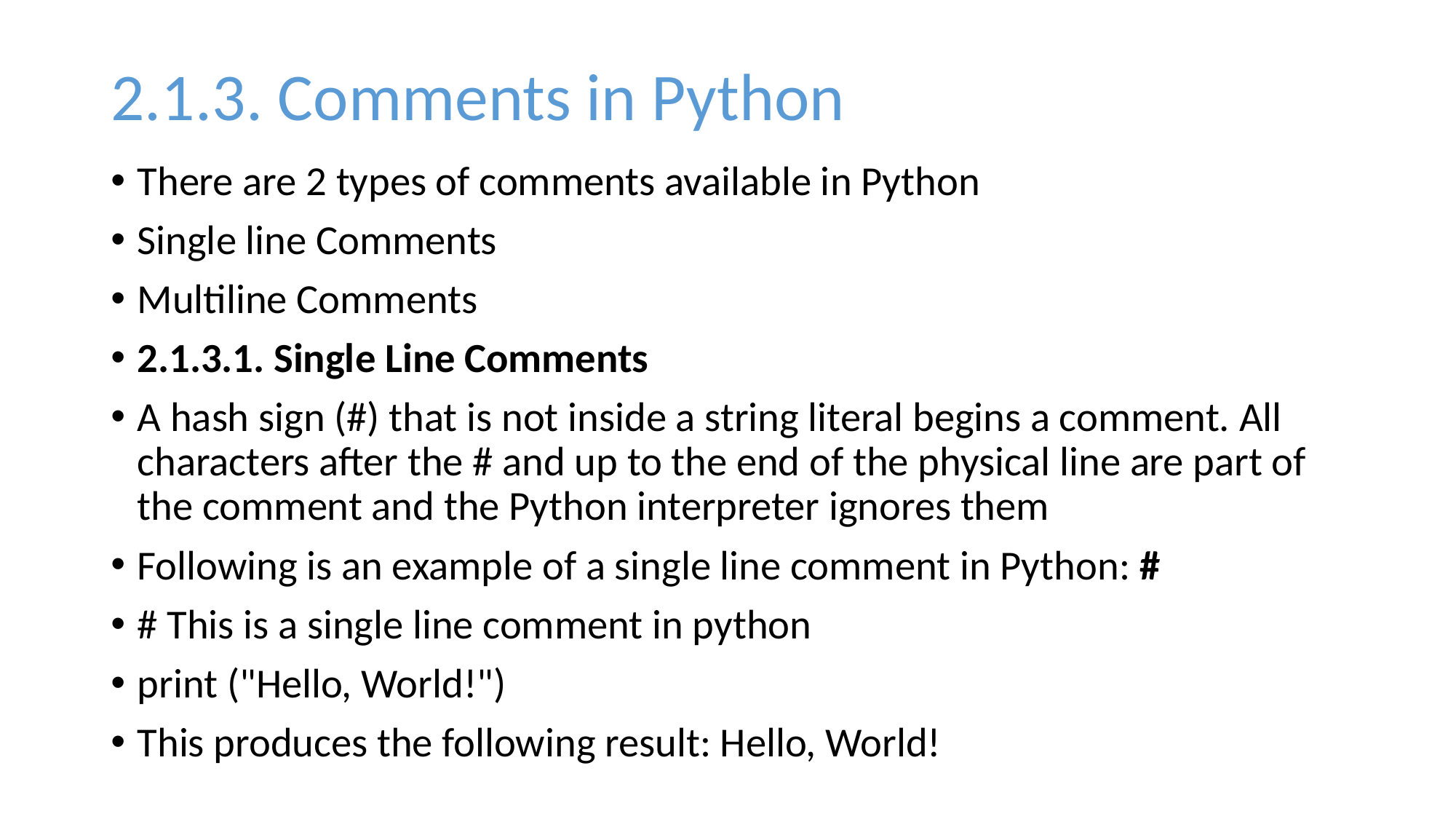

# 2.1.3. Comments in Python
There are 2 types of comments available in Python
Single line Comments
Multiline Comments
2.1.3.1. Single Line Comments
A hash sign (#) that is not inside a string literal begins a comment. All characters after the # and up to the end of the physical line are part of the comment and the Python interpreter ignores them
Following is an example of a single line comment in Python: #
# This is a single line comment in python
print ("Hello, World!")
This produces the following result: Hello, World!